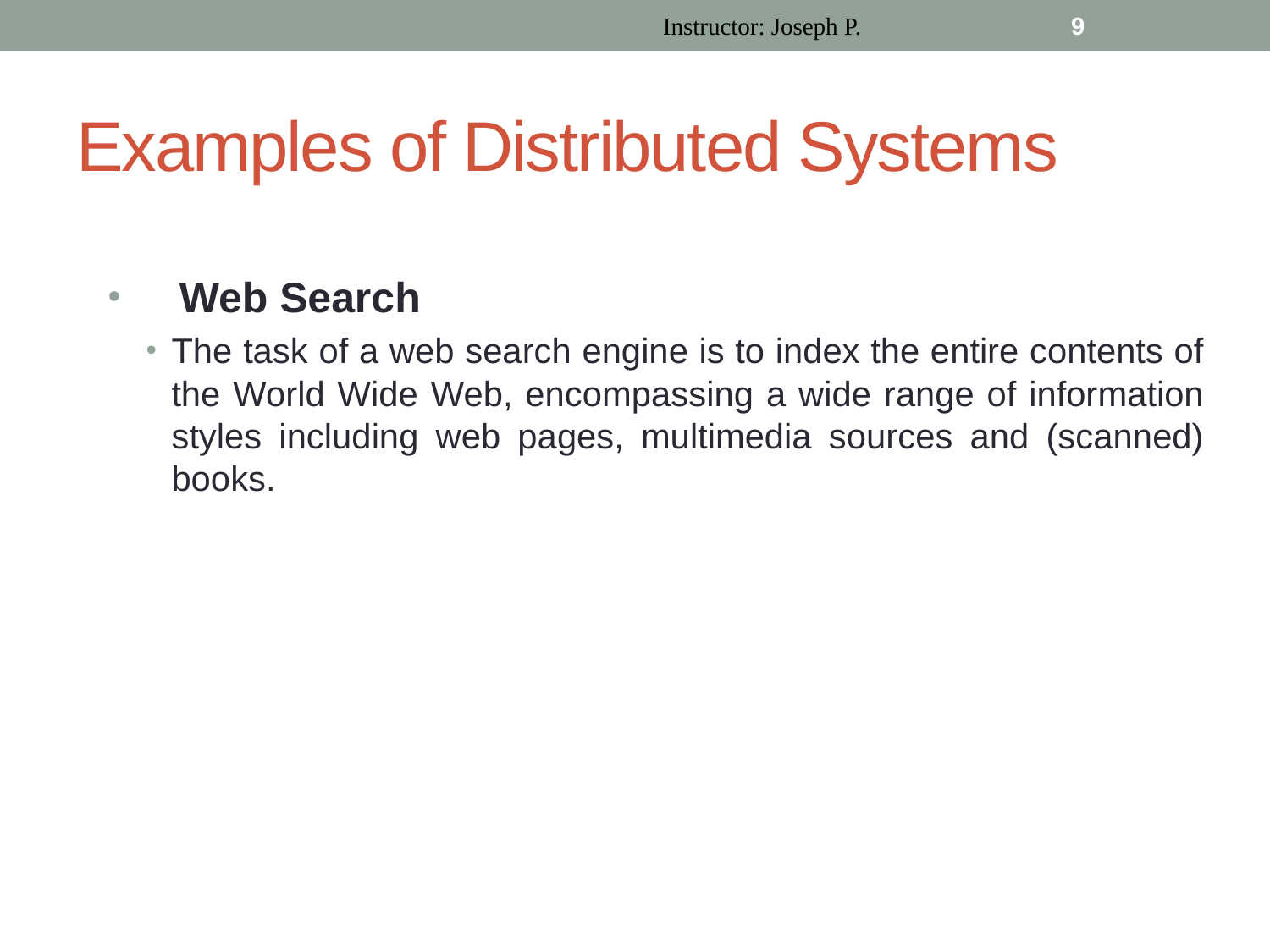

Instructor: Joseph P.
9
# Examples of Distributed Systems
Web Search
The task of a web search engine is to index the entire contents of the World Wide Web, encompassing a wide range of information styles including web pages, multimedia sources and (scanned) books.